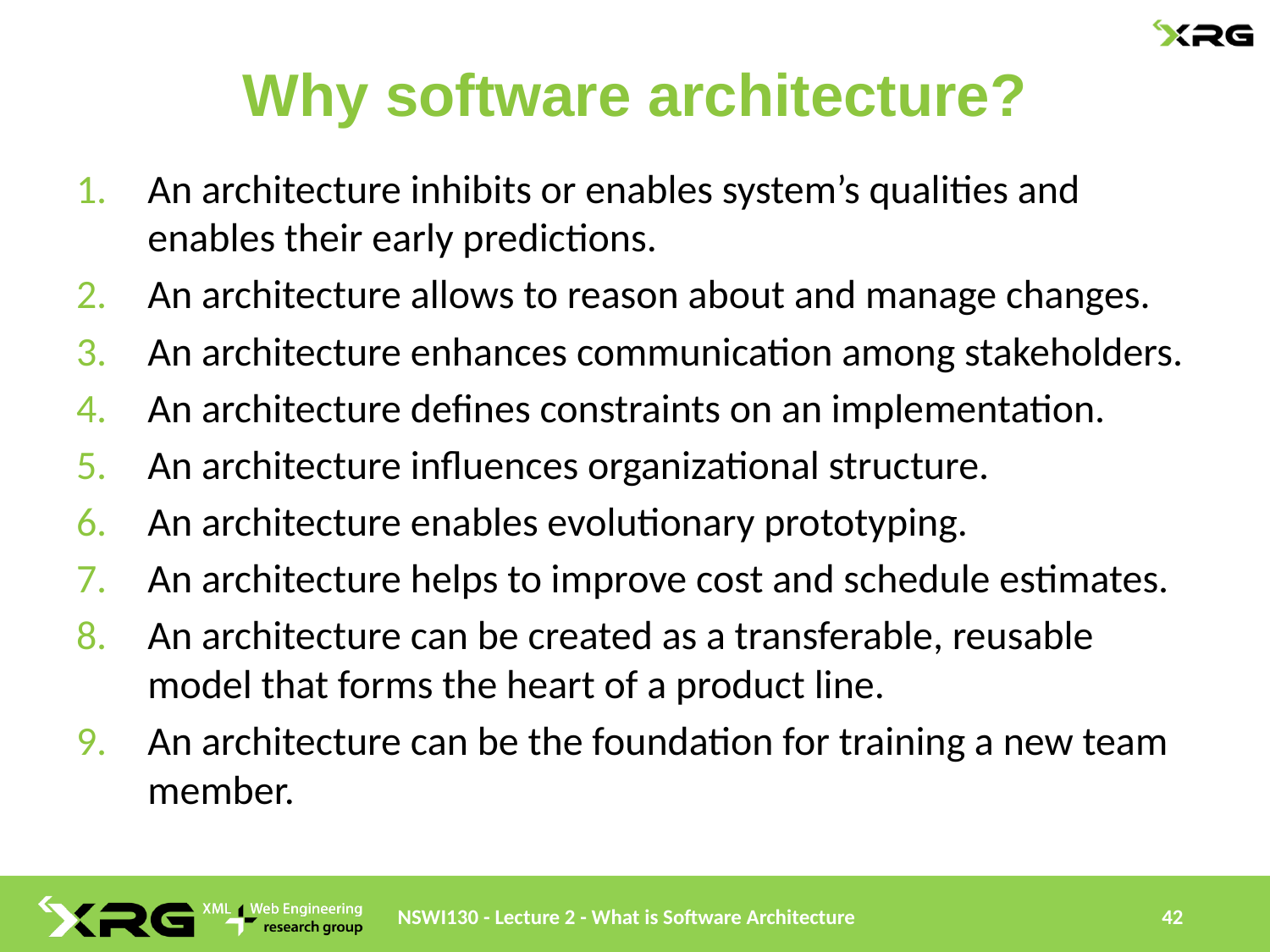

# Why software architecture?
An architecture inhibits or enables system’s qualities and enables their early predictions.
An architecture allows to reason about and manage changes.
An architecture enhances communication among stakeholders.
An architecture defines constraints on an implementation.
An architecture influences organizational structure.
An architecture enables evolutionary prototyping.
An architecture helps to improve cost and schedule estimates.
An architecture can be created as a transferable, reusable model that forms the heart of a product line.
An architecture can be the foundation for training a new team member.
NSWI130 - Lecture 2 - What is Software Architecture
42